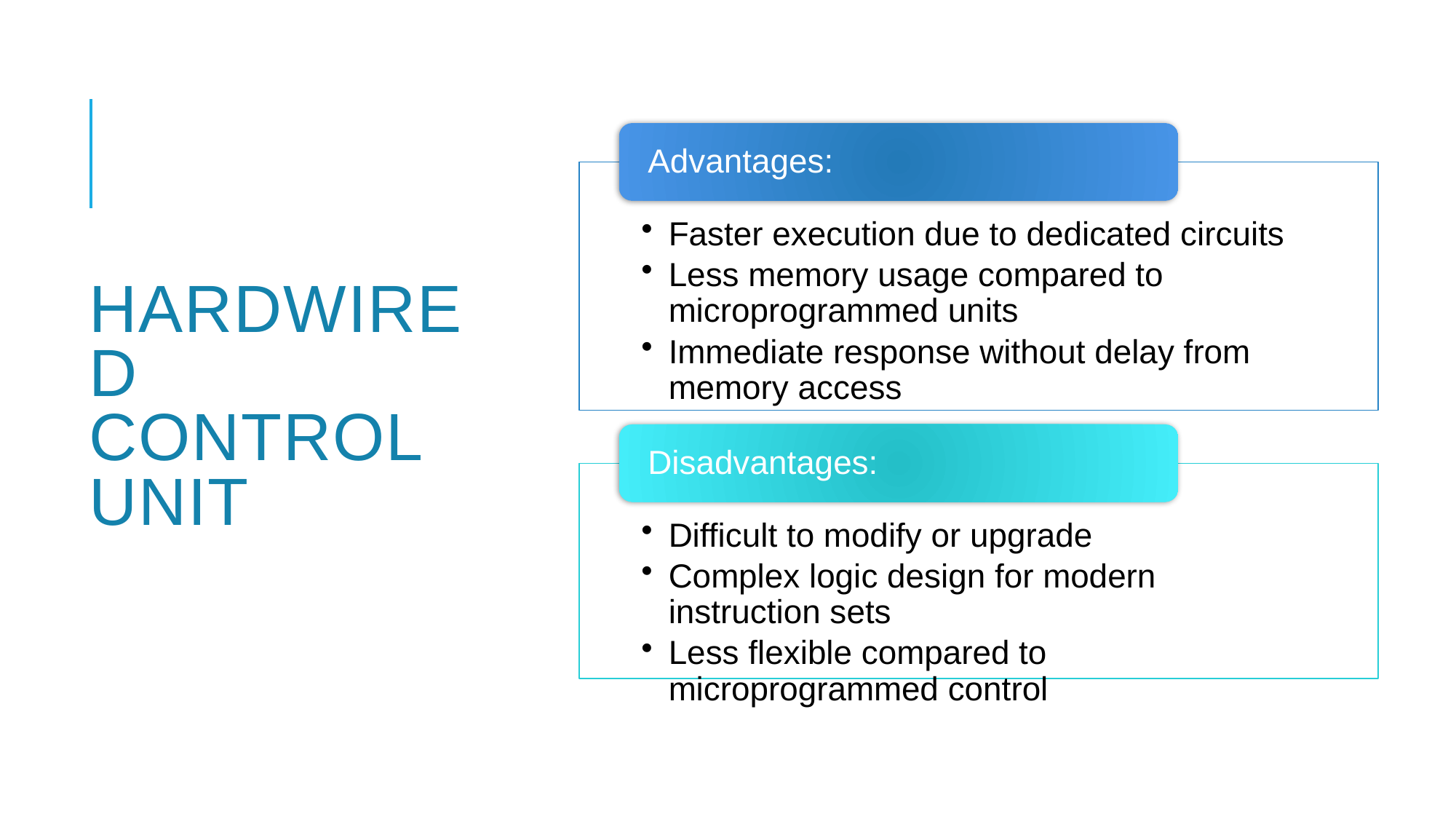

Faster execution due to dedicated circuits
Less memory usage compared to microprogrammed units
Immediate response without delay from memory access
Advantages:
Difficult to modify or upgrade
Complex logic design for modern instruction sets
Less flexible compared to microprogrammed control
Disadvantages:
# Hardwired Control unit